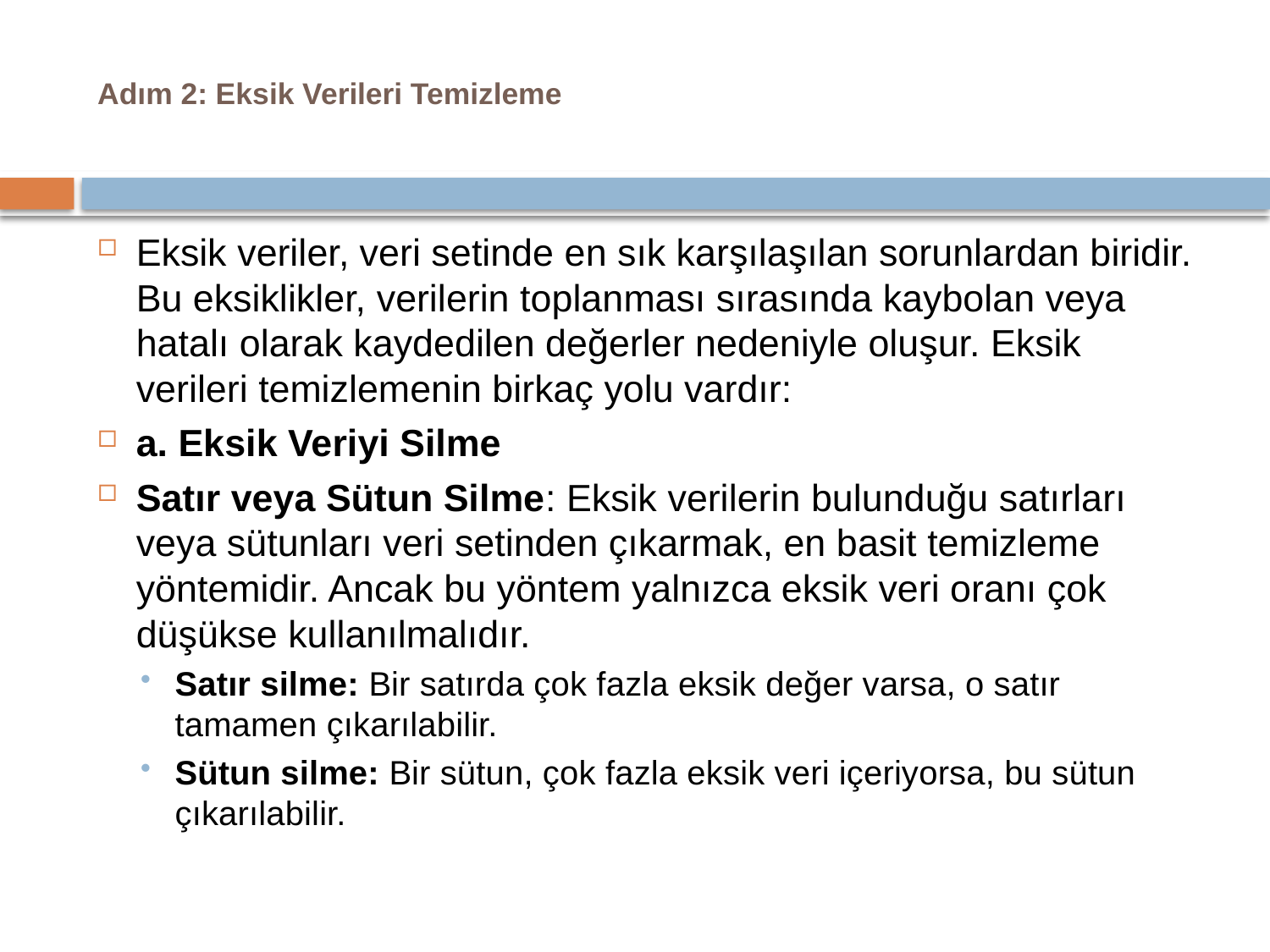

# Adım 2: Eksik Verileri Temizleme
Eksik veriler, veri setinde en sık karşılaşılan sorunlardan biridir. Bu eksiklikler, verilerin toplanması sırasında kaybolan veya hatalı olarak kaydedilen değerler nedeniyle oluşur. Eksik verileri temizlemenin birkaç yolu vardır:
a. Eksik Veriyi Silme
Satır veya Sütun Silme: Eksik verilerin bulunduğu satırları veya sütunları veri setinden çıkarmak, en basit temizleme yöntemidir. Ancak bu yöntem yalnızca eksik veri oranı çok düşükse kullanılmalıdır.
Satır silme: Bir satırda çok fazla eksik değer varsa, o satır tamamen çıkarılabilir.
Sütun silme: Bir sütun, çok fazla eksik veri içeriyorsa, bu sütun çıkarılabilir.